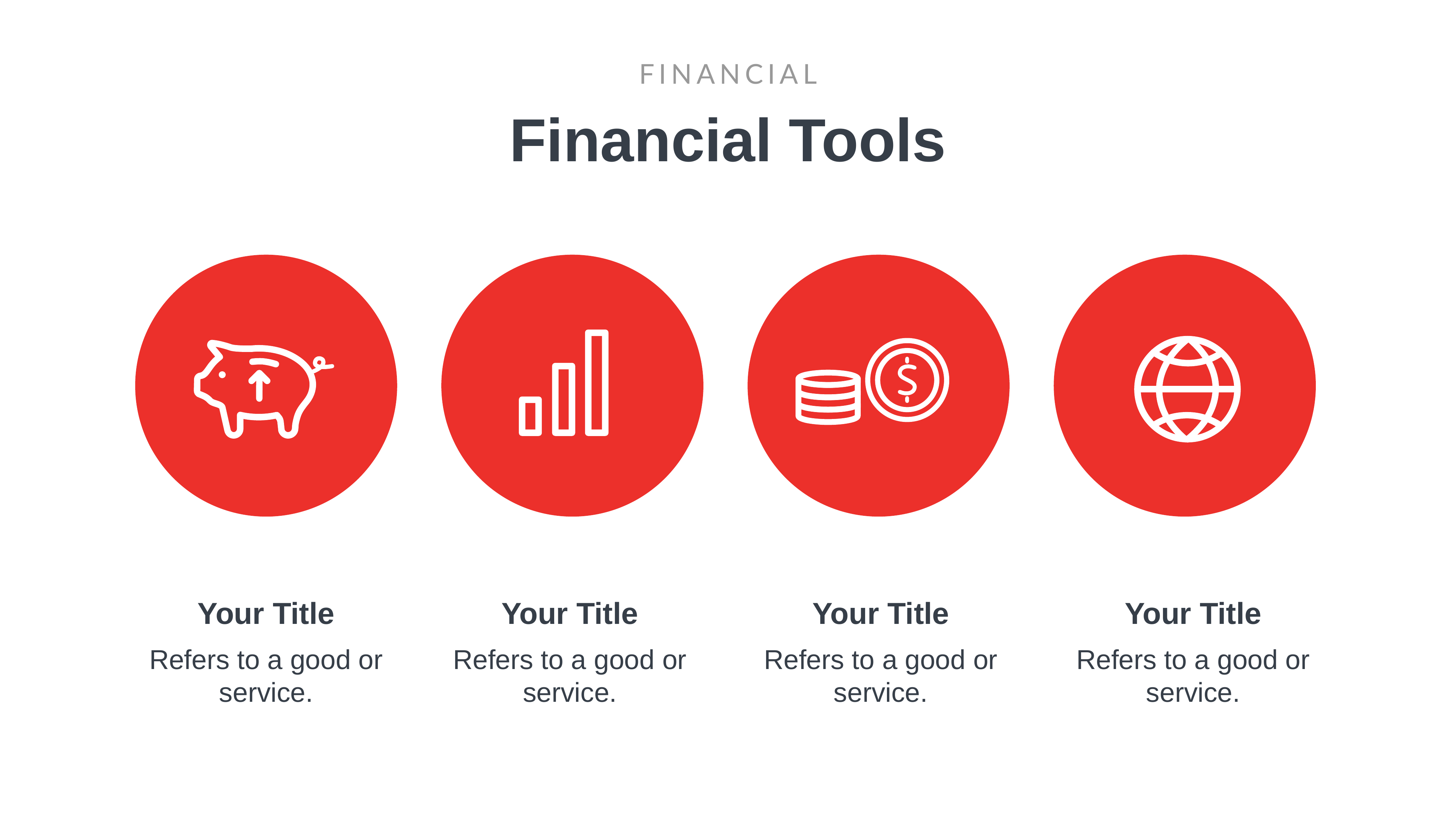

FINANCIAL
Financial Tools

Your Title
Refers to a good or service.
Your Title
Refers to a good or service.
Your Title
Refers to a good or service.
Your Title
Refers to a good or service.